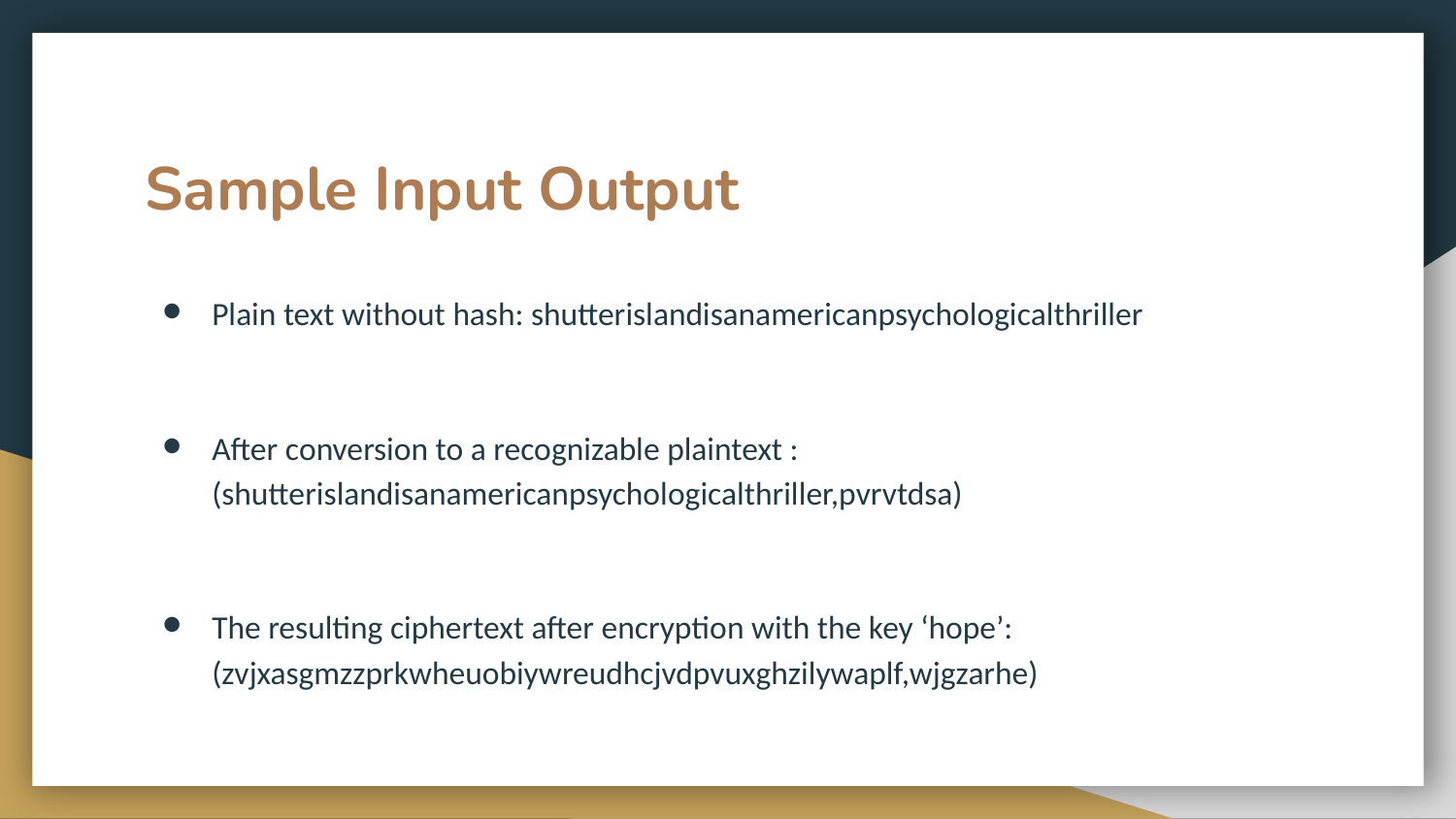

# Sample Input Output

Plain text without hash: shutterislandisanamericanpsychologicalthriller

After conversion to a recognizable plaintext : (shutterislandisanamericanpsychologicalthriller,pvrvtdsa)

The resulting ciphertext after encryption with the key ‘hope’: (zvjxasgmzzprkwheuobiywreudhcjvdpvuxghzilywaplf,wjgzarhe)